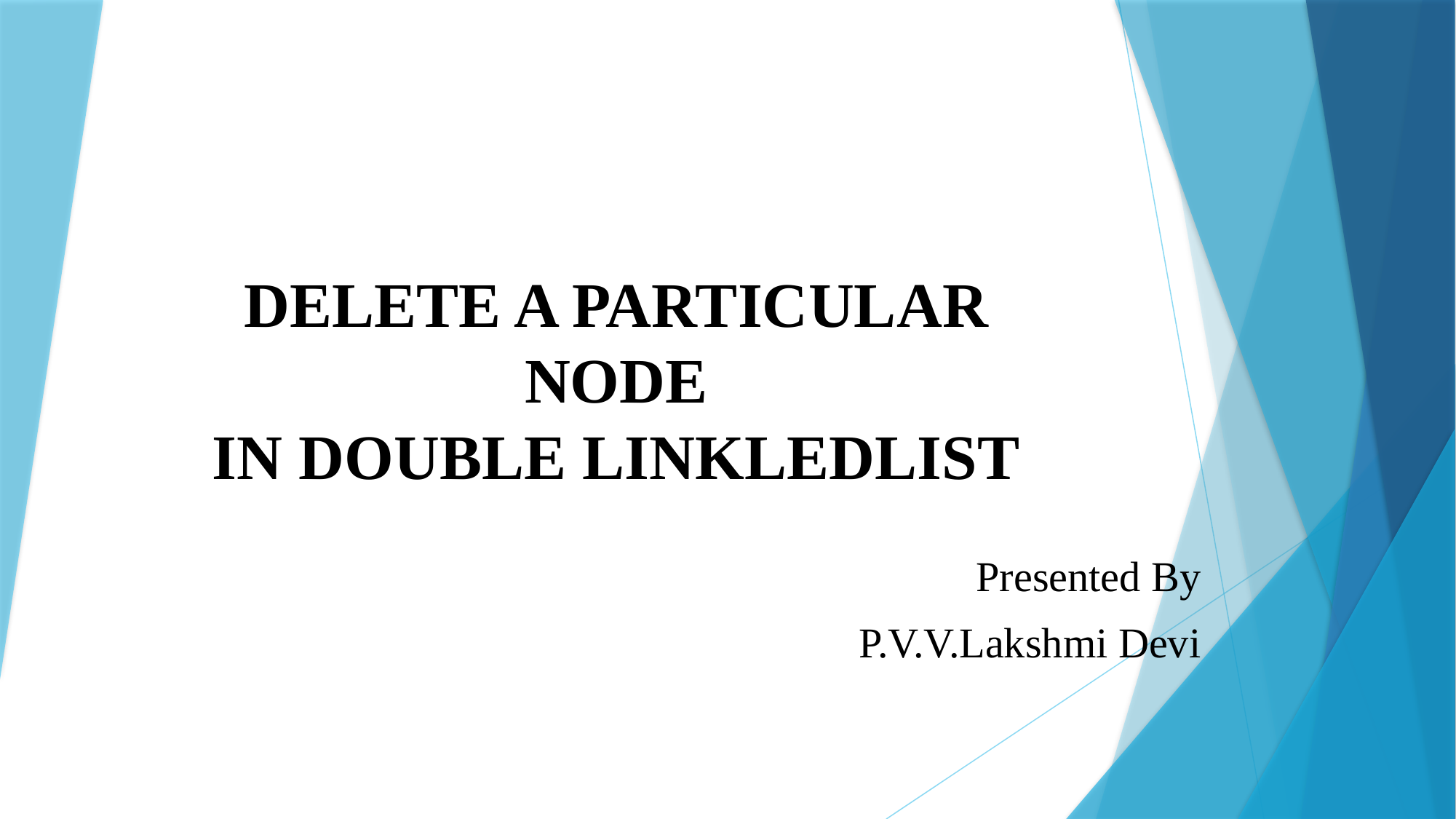

# DELETE A PARTICULAR NODE IN DOUBLE LINKLEDLIST
Presented By
P.V.V.Lakshmi Devi